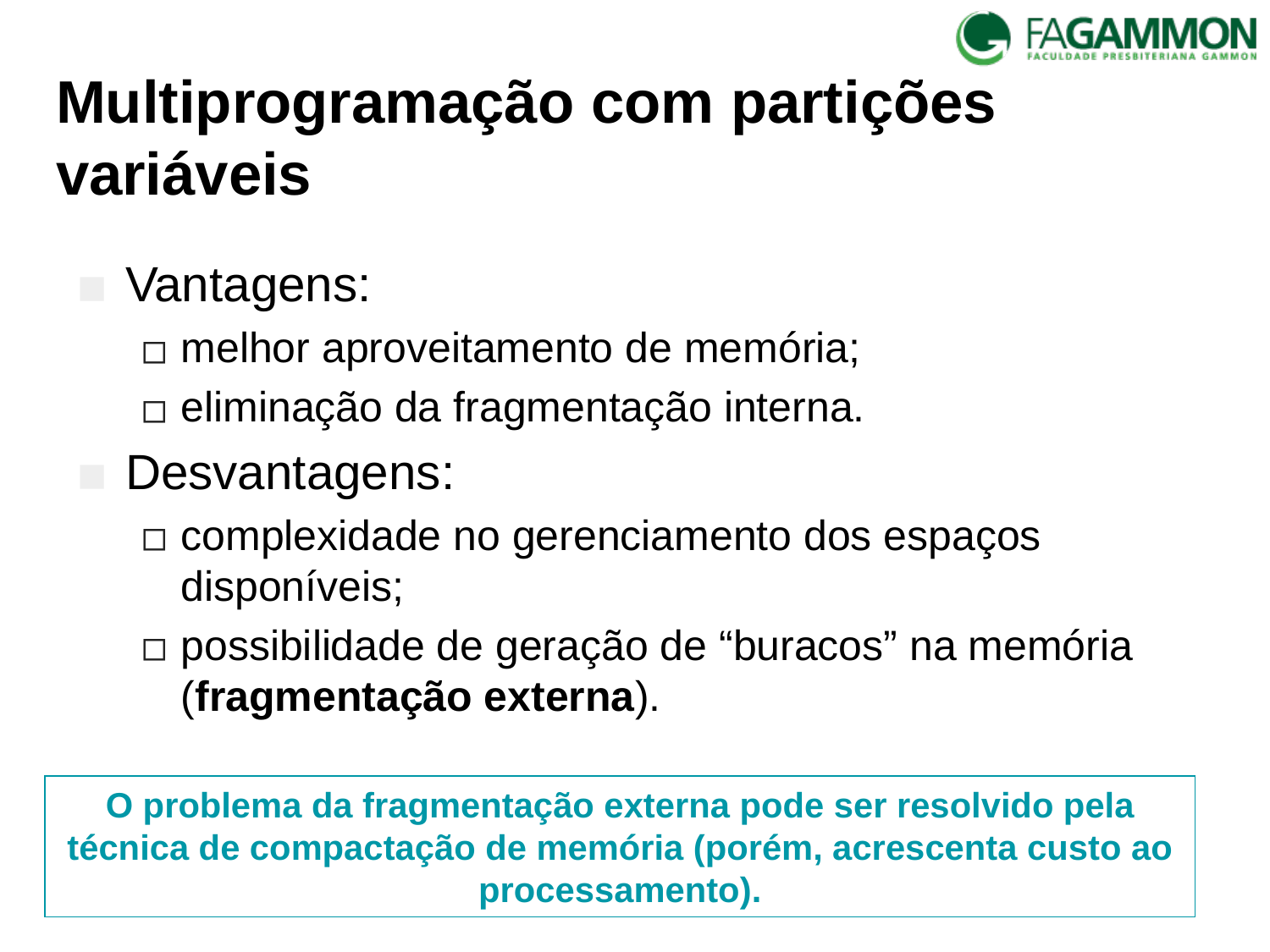

# Multiprogramação com partições variáveis
Vantagens:
melhor aproveitamento de memória;
eliminação da fragmentação interna.
Desvantagens:
complexidade no gerenciamento dos espaços disponíveis;
possibilidade de geração de “buracos” na memória (fragmentação externa).
O problema da fragmentação externa pode ser resolvido pela técnica de compactação de memória (porém, acrescenta custo ao processamento).